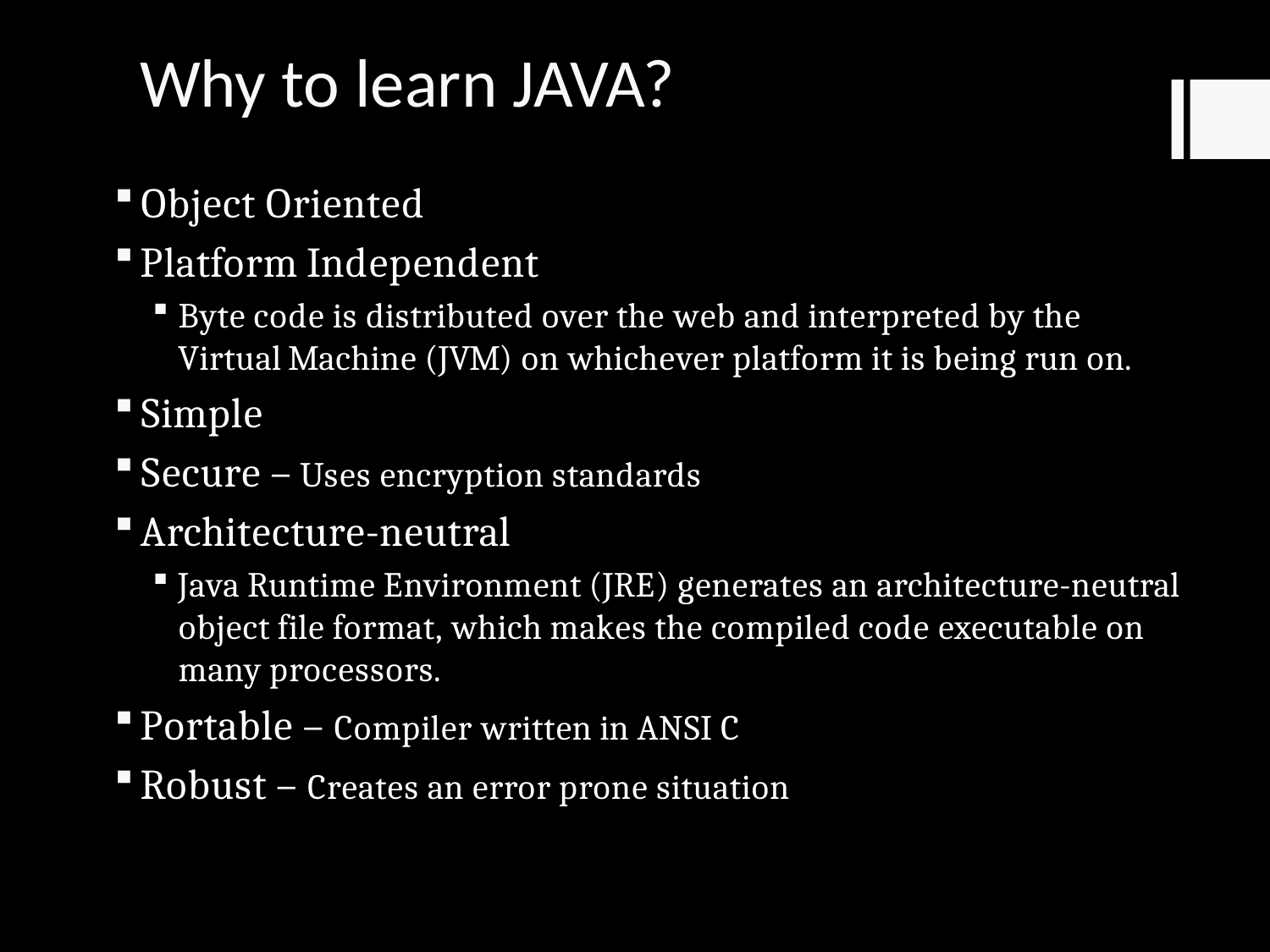

# Why to learn JAVA?
Object Oriented
Platform Independent
Byte code is distributed over the web and interpreted by the Virtual Machine (JVM) on whichever platform it is being run on.
Simple
Secure – Uses encryption standards
Architecture-neutral
Java Runtime Environment (JRE) generates an architecture-neutral object file format, which makes the compiled code executable on many processors.
Portable – Compiler written in ANSI C
Robust – Creates an error prone situation